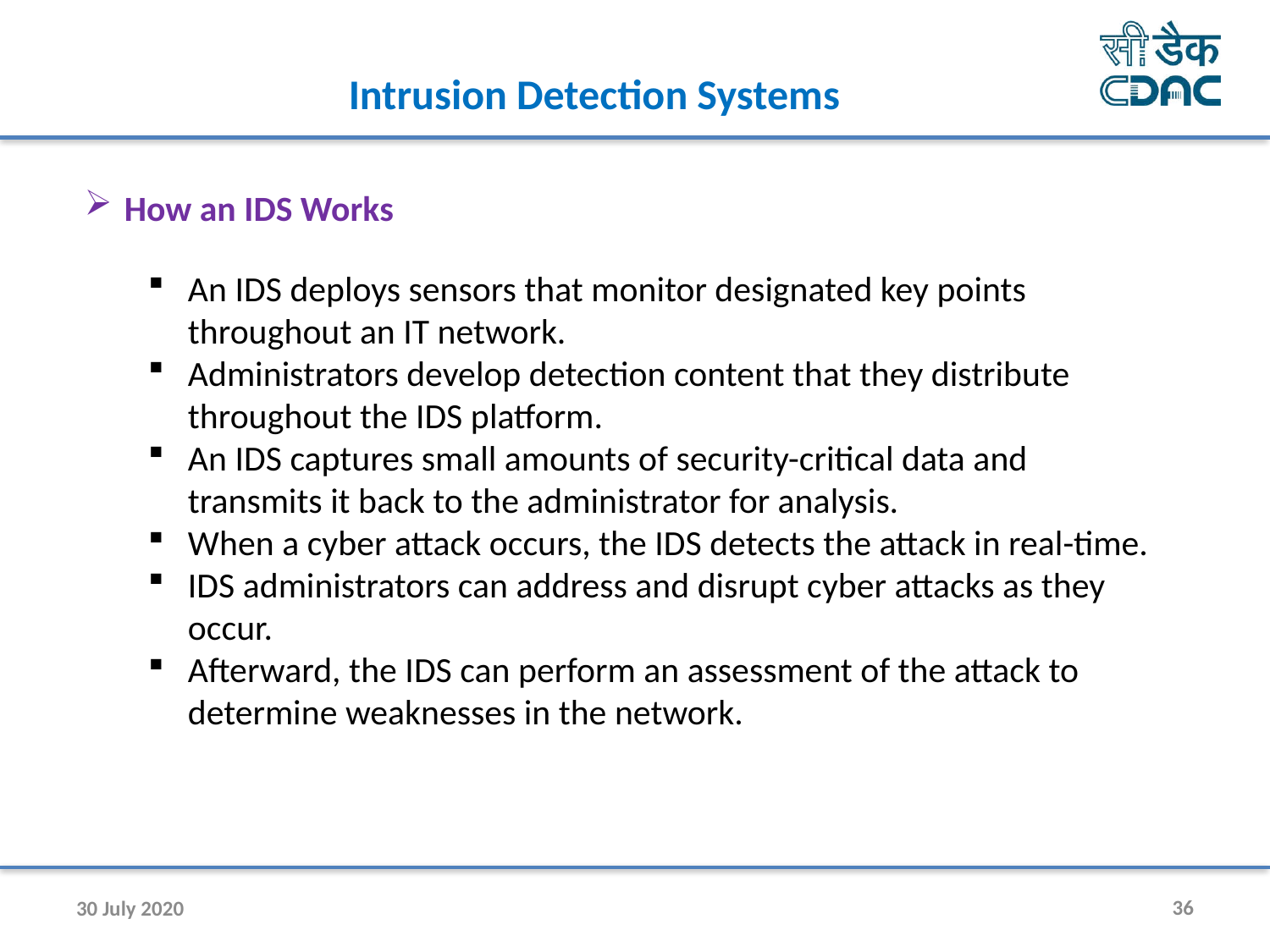

Intrusion Detection Systems
How an IDS Works

An IDS deploys sensors that monitor designated key points throughout an IT network.
Administrators develop detection content that they distribute throughout the IDS platform.
An IDS captures small amounts of security-critical data and transmits it back to the administrator for analysis.
When a cyber attack occurs, the IDS detects the attack in real-time.
IDS administrators can address and disrupt cyber attacks as they occur.
Afterward, the IDS can perform an assessment of the attack to determine weaknesses in the network.
30 July 2020
36